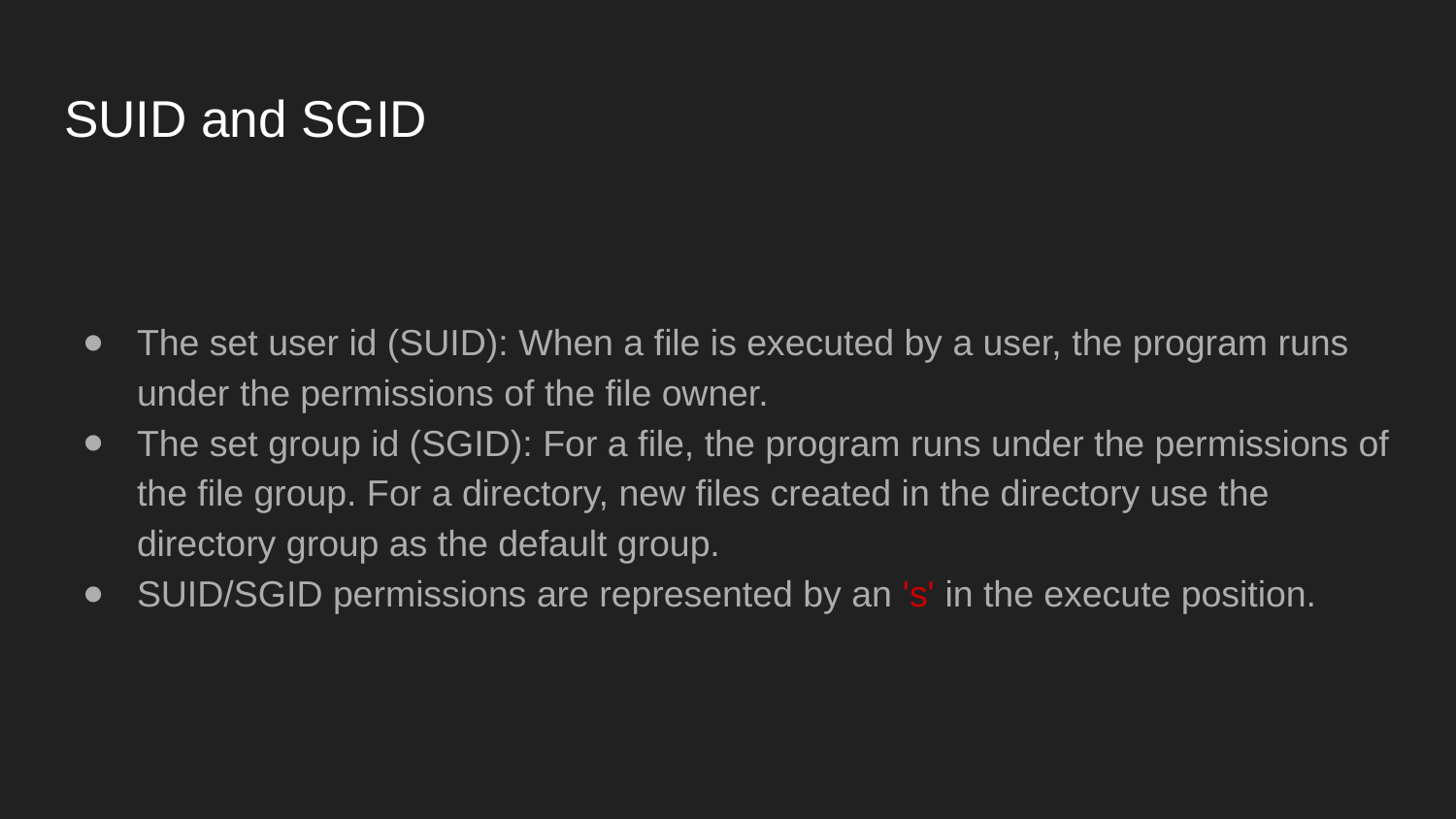

# SUID and SGID
The set user id (SUID): When a file is executed by a user, the program runs under the permissions of the file owner.
The set group id (SGID): For a file, the program runs under the permissions of the file group. For a directory, new files created in the directory use the directory group as the default group.
SUID/SGID permissions are represented by an 's' in the execute position.